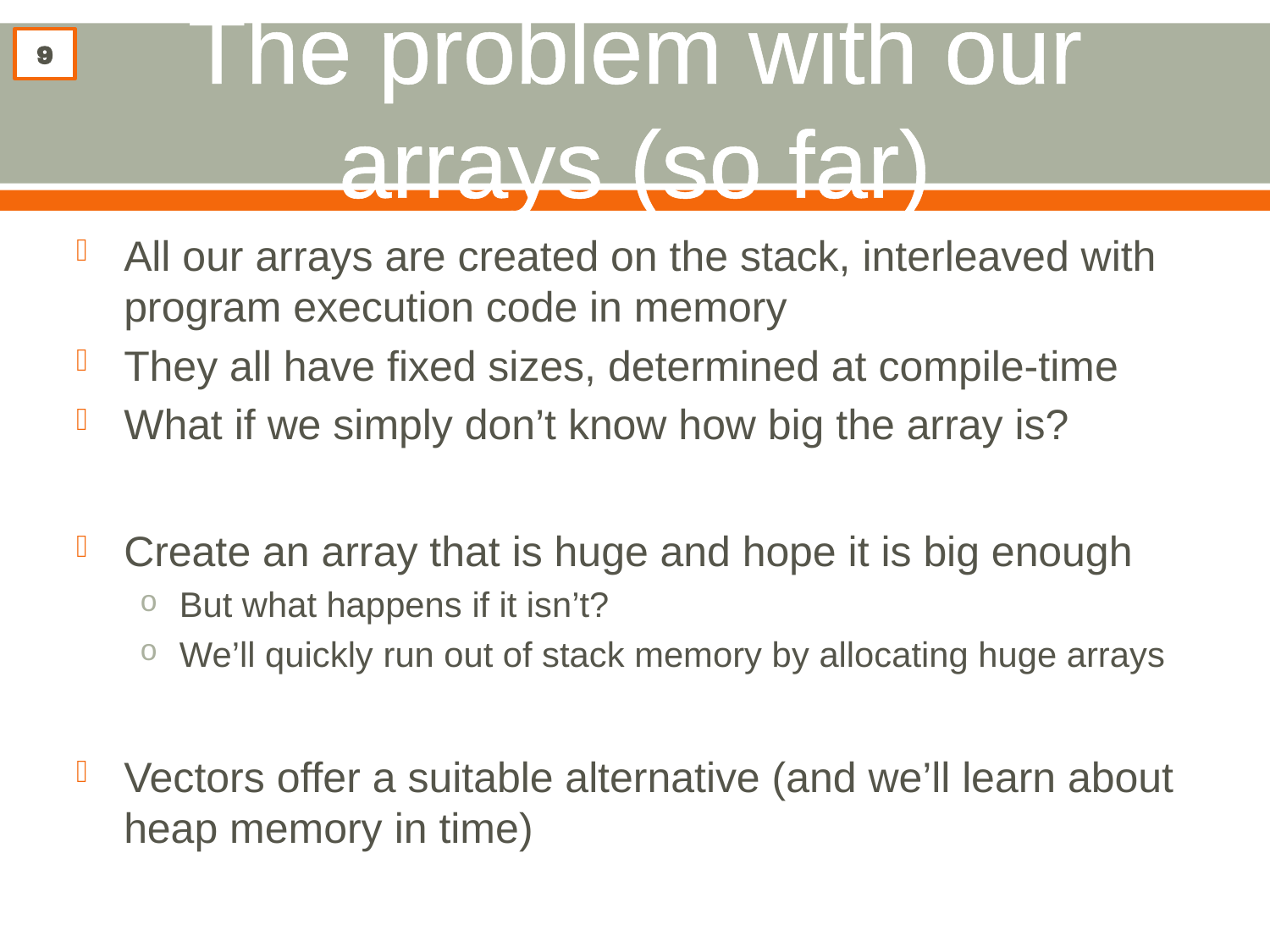

# The problem with our arrays (so far)
9
All our arrays are created on the stack, interleaved with program execution code in memory
They all have fixed sizes, determined at compile-time
What if we simply don’t know how big the array is?

Create an array that is huge and hope it is big enough
But what happens if it isn’t?
We’ll quickly run out of stack memory by allocating huge arrays

Vectors offer a suitable alternative (and we’ll learn about heap memory in time)